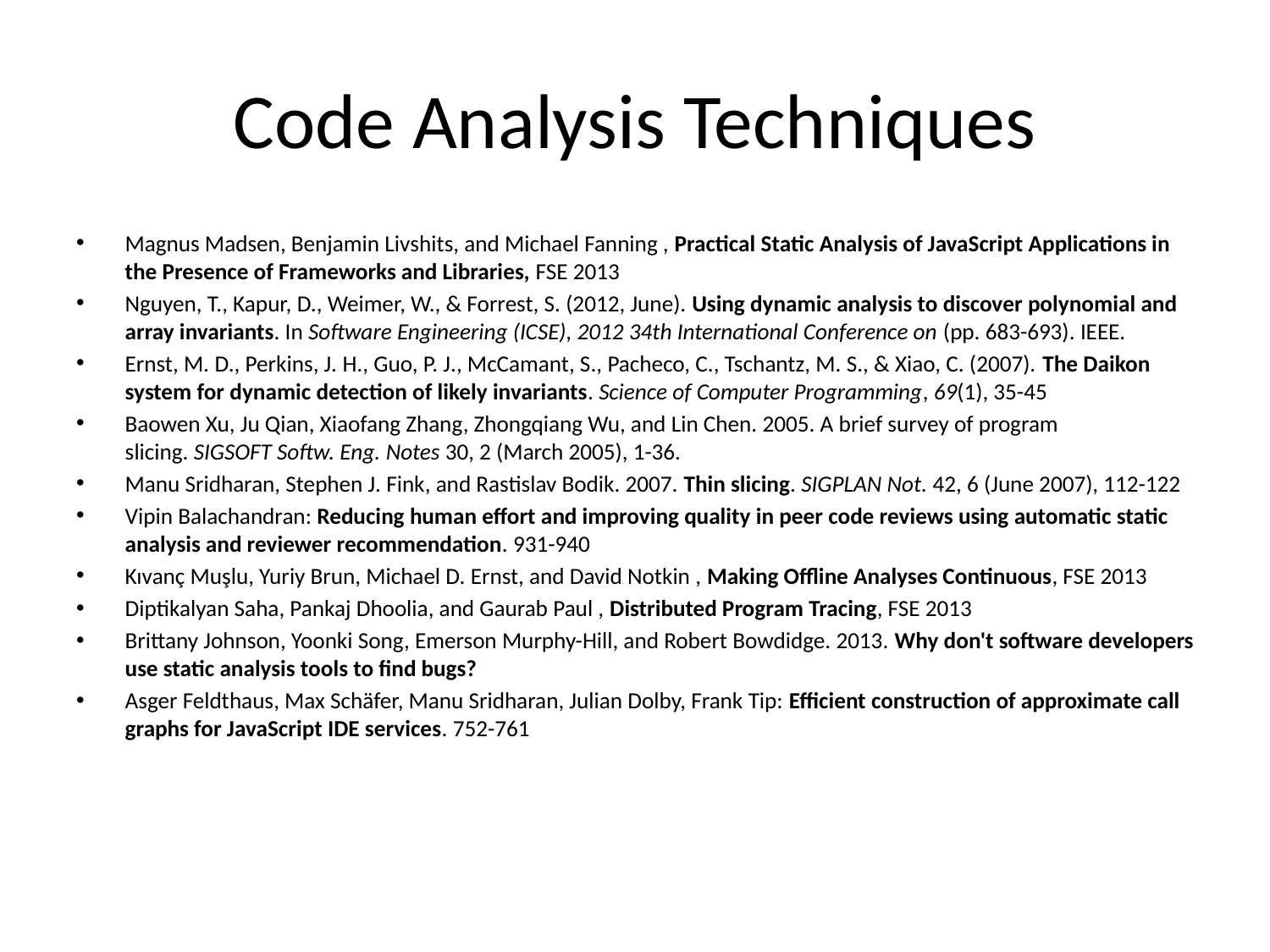

# Code Analysis Techniques
Magnus Madsen, Benjamin Livshits, and Michael Fanning , Practical Static Analysis of JavaScript Applications in the Presence of Frameworks and Libraries, FSE 2013
Nguyen, T., Kapur, D., Weimer, W., & Forrest, S. (2012, June). Using dynamic analysis to discover polynomial and array invariants. In Software Engineering (ICSE), 2012 34th International Conference on (pp. 683-693). IEEE.
Ernst, M. D., Perkins, J. H., Guo, P. J., McCamant, S., Pacheco, C., Tschantz, M. S., & Xiao, C. (2007). The Daikon system for dynamic detection of likely invariants. Science of Computer Programming, 69(1), 35-45
Baowen Xu, Ju Qian, Xiaofang Zhang, Zhongqiang Wu, and Lin Chen. 2005. A brief survey of program slicing. SIGSOFT Softw. Eng. Notes 30, 2 (March 2005), 1-36.
Manu Sridharan, Stephen J. Fink, and Rastislav Bodik. 2007. Thin slicing. SIGPLAN Not. 42, 6 (June 2007), 112-122
Vipin Balachandran: Reducing human effort and improving quality in peer code reviews using automatic static analysis and reviewer recommendation. 931-940
Kıvanç Muşlu, Yuriy Brun, Michael D. Ernst, and David Notkin , Making Offline Analyses Continuous, FSE 2013
Diptikalyan Saha, Pankaj Dhoolia, and Gaurab Paul , Distributed Program Tracing, FSE 2013
Brittany Johnson, Yoonki Song, Emerson Murphy-Hill, and Robert Bowdidge. 2013. Why don't software developers use static analysis tools to find bugs?
Asger Feldthaus, Max Schäfer, Manu Sridharan, Julian Dolby, Frank Tip: Efficient construction of approximate call graphs for JavaScript IDE services. 752-761